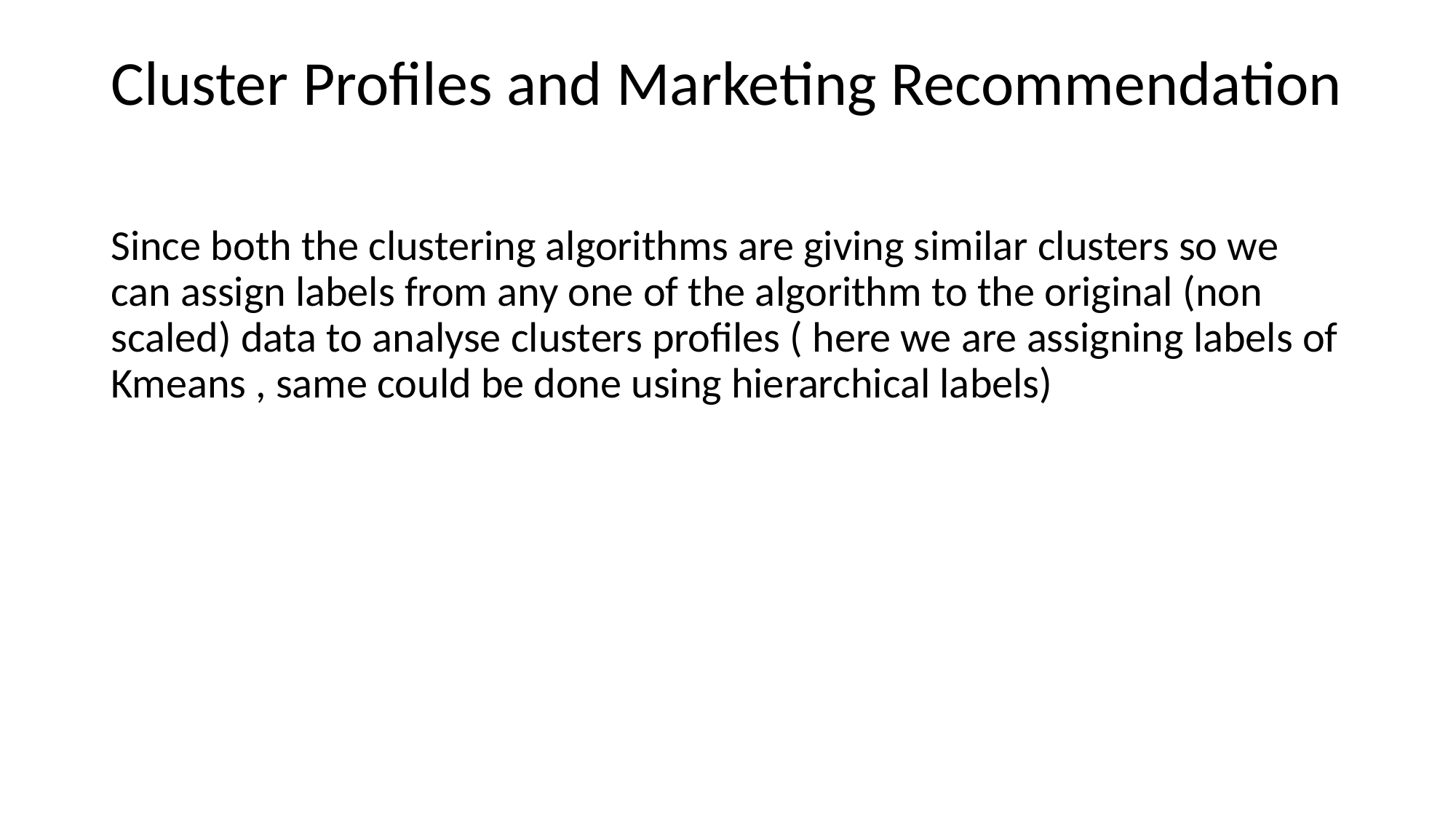

# Cluster Profiles and Marketing Recommendation
Since both the clustering algorithms are giving similar clusters so we can assign labels from any one of the algorithm to the original (non scaled) data to analyse clusters profiles ( here we are assigning labels of Kmeans , same could be done using hierarchical labels)